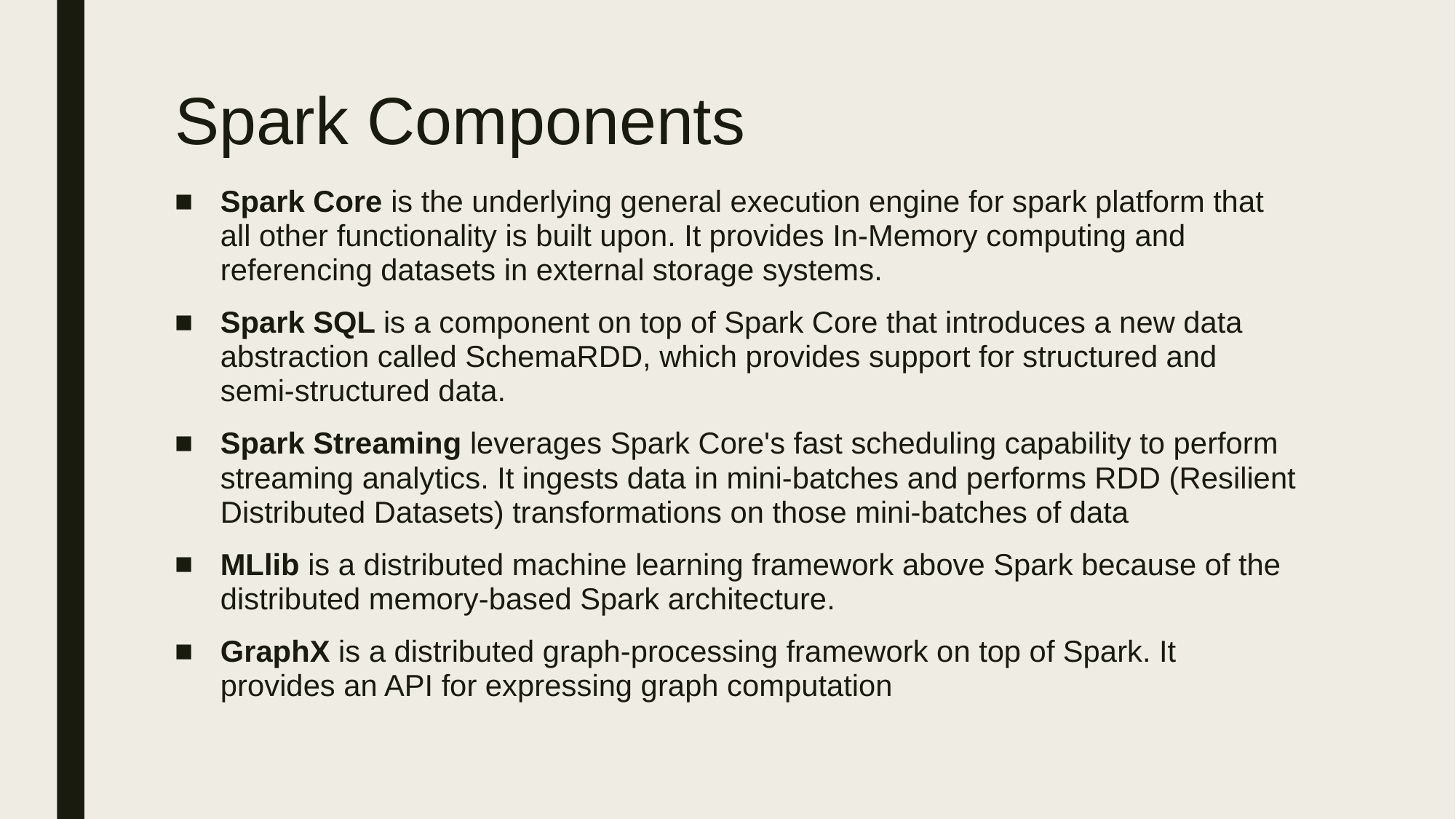

# Spark Components
Spark Core is the underlying general execution engine for spark platform that all other functionality is built upon. It provides In-Memory computing and referencing datasets in external storage systems.
Spark SQL is a component on top of Spark Core that introduces a new data abstraction called SchemaRDD, which provides support for structured and semi-structured data.
Spark Streaming leverages Spark Core's fast scheduling capability to perform streaming analytics. It ingests data in mini-batches and performs RDD (Resilient Distributed Datasets) transformations on those mini-batches of data
MLlib is a distributed machine learning framework above Spark because of the distributed memory-based Spark architecture.
GraphX is a distributed graph-processing framework on top of Spark. It provides an API for expressing graph computation